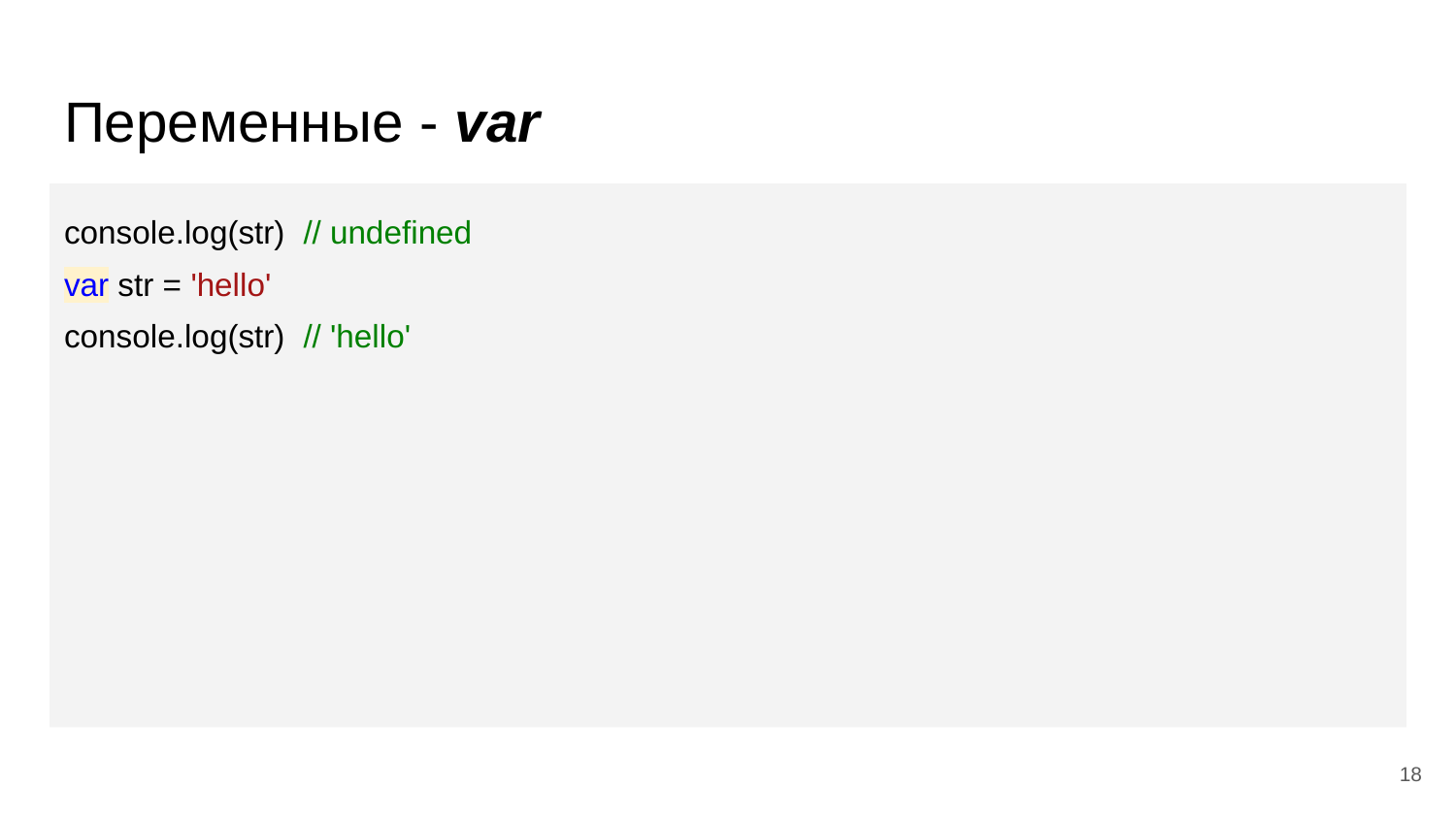

# Переменные - var
console.log(str)  // undefined
var str = 'hello'
console.log(str)  // 'hello'
18